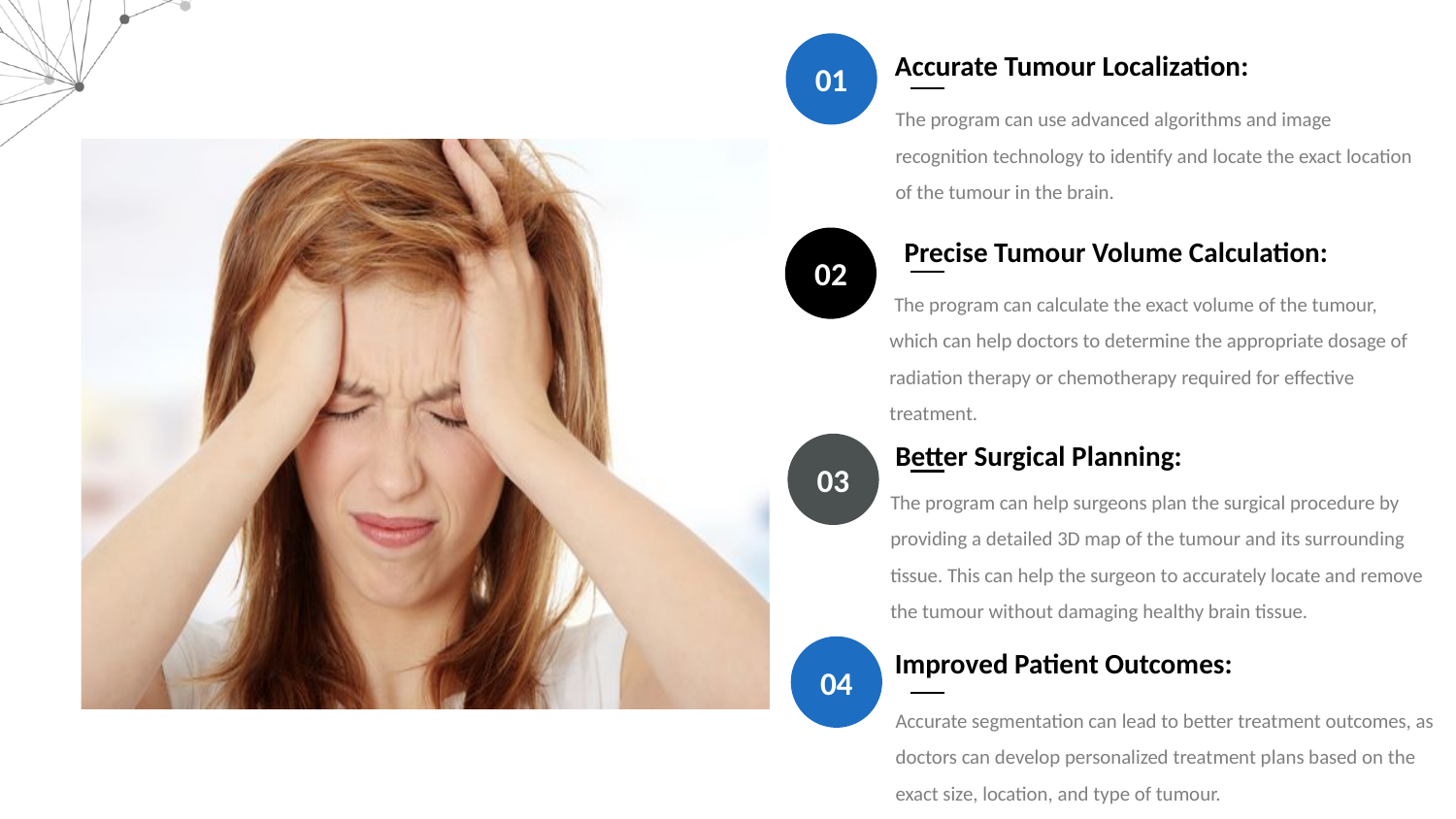

01
Accurate Tumour Localization:
The program can use advanced algorithms and image recognition technology to identify and locate the exact location of the tumour in the brain.

Precise Tumour Volume Calculation:
02
 The program can calculate the exact volume of the tumour, which can help doctors to determine the appropriate dosage of radiation therapy or chemotherapy required for effective treatment.
Better Surgical Planning:
03
The program can help surgeons plan the surgical procedure by providing a detailed 3D map of the tumour and its surrounding tissue. This can help the surgeon to accurately locate and remove the tumour without damaging healthy brain tissue.
04
Improved Patient Outcomes:
Accurate segmentation can lead to better treatment outcomes, as doctors can develop personalized treatment plans based on the exact size, location, and type of tumour.